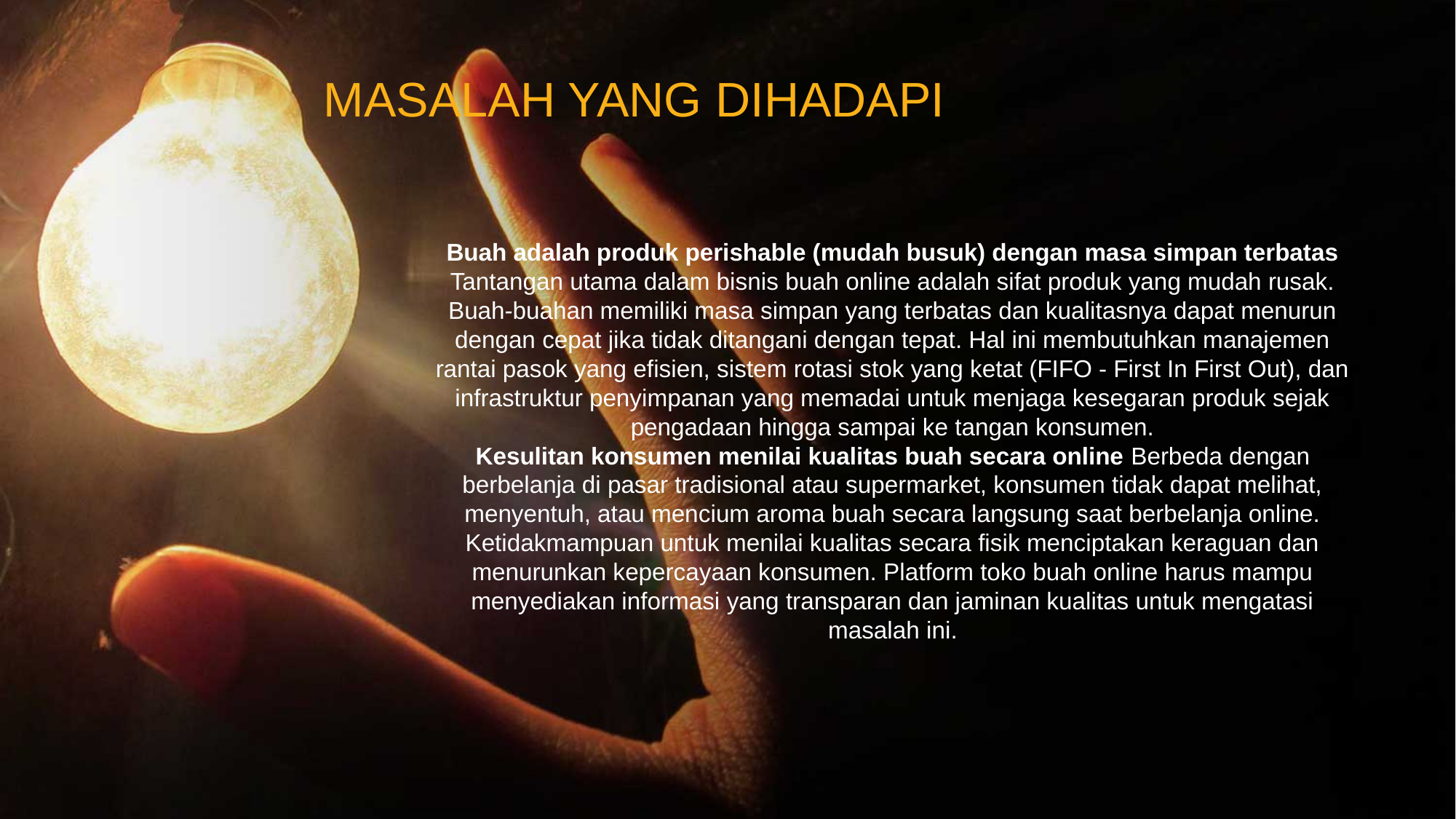

MASALAH YANG DIHADAPI
Buah adalah produk perishable (mudah busuk) dengan masa simpan terbatas Tantangan utama dalam bisnis buah online adalah sifat produk yang mudah rusak. Buah-buahan memiliki masa simpan yang terbatas dan kualitasnya dapat menurun dengan cepat jika tidak ditangani dengan tepat. Hal ini membutuhkan manajemen rantai pasok yang efisien, sistem rotasi stok yang ketat (FIFO - First In First Out), dan infrastruktur penyimpanan yang memadai untuk menjaga kesegaran produk sejak pengadaan hingga sampai ke tangan konsumen.
Kesulitan konsumen menilai kualitas buah secara online Berbeda dengan berbelanja di pasar tradisional atau supermarket, konsumen tidak dapat melihat, menyentuh, atau mencium aroma buah secara langsung saat berbelanja online. Ketidakmampuan untuk menilai kualitas secara fisik menciptakan keraguan dan menurunkan kepercayaan konsumen. Platform toko buah online harus mampu menyediakan informasi yang transparan dan jaminan kualitas untuk mengatasi masalah ini.